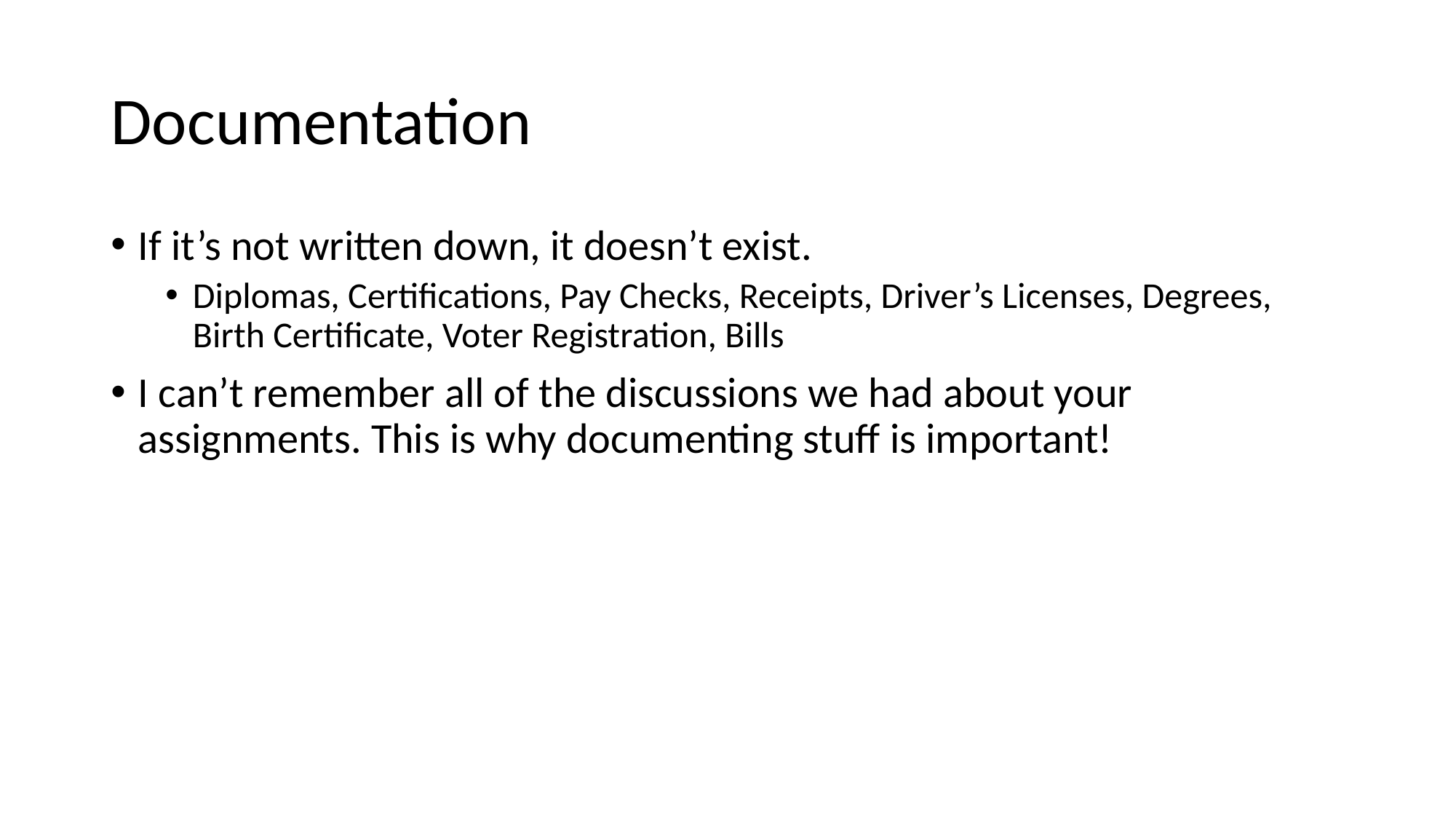

# Documentation
If it’s not written down, it doesn’t exist.
Diplomas, Certifications, Pay Checks, Receipts, Driver’s Licenses, Degrees, Birth Certificate, Voter Registration, Bills
I can’t remember all of the discussions we had about your assignments. This is why documenting stuff is important!